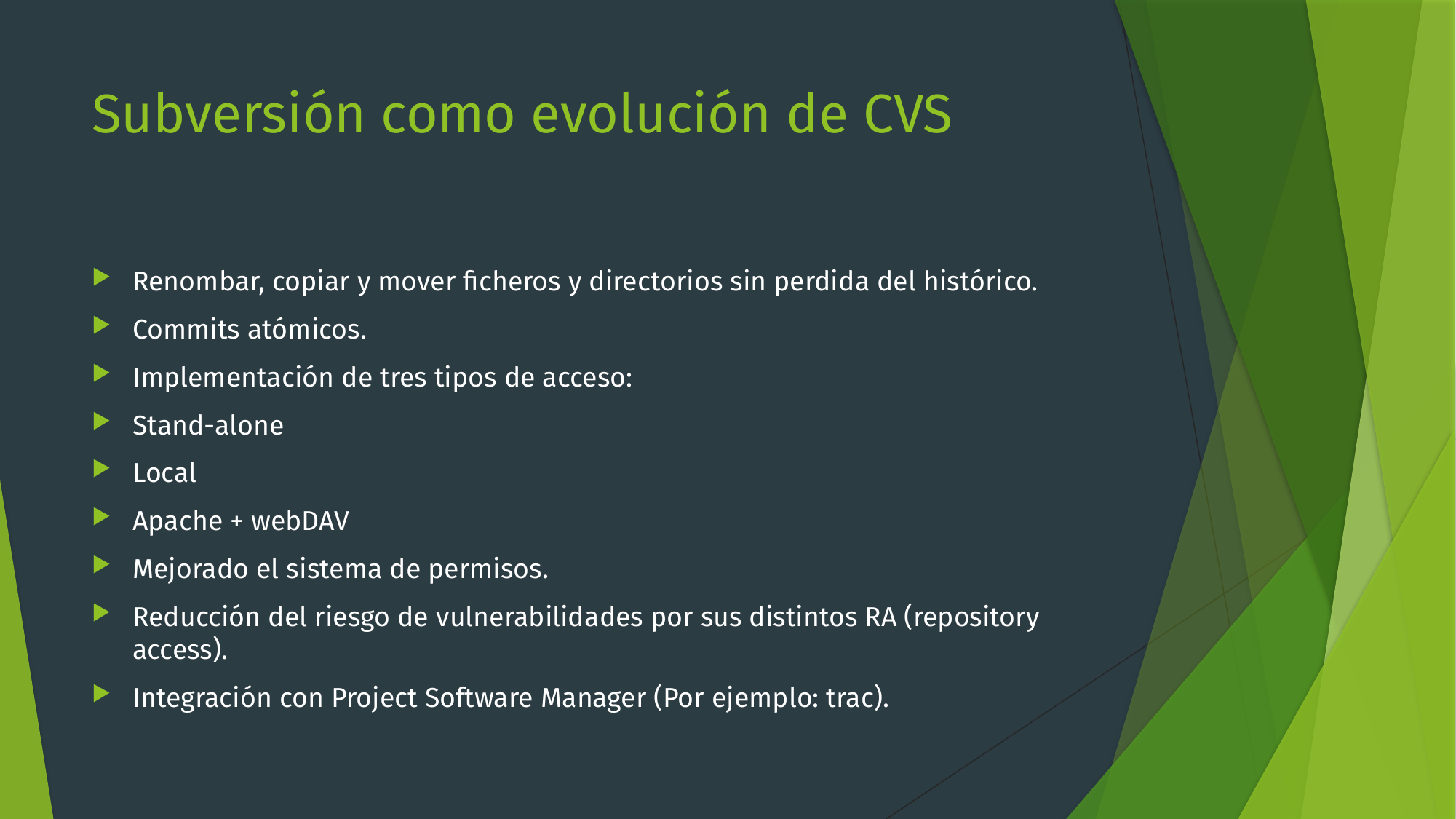

# Subversión como evolución de CVS
Renombar, copiar y mover ficheros y directorios sin perdida del histórico.
Commits atómicos.
Implementación de tres tipos de acceso:
Stand-alone
Local
Apache + webDAV
Mejorado el sistema de permisos.
Reducción del riesgo de vulnerabilidades por sus distintos RA (repository access).
Integración con Project Software Manager (Por ejemplo: trac).